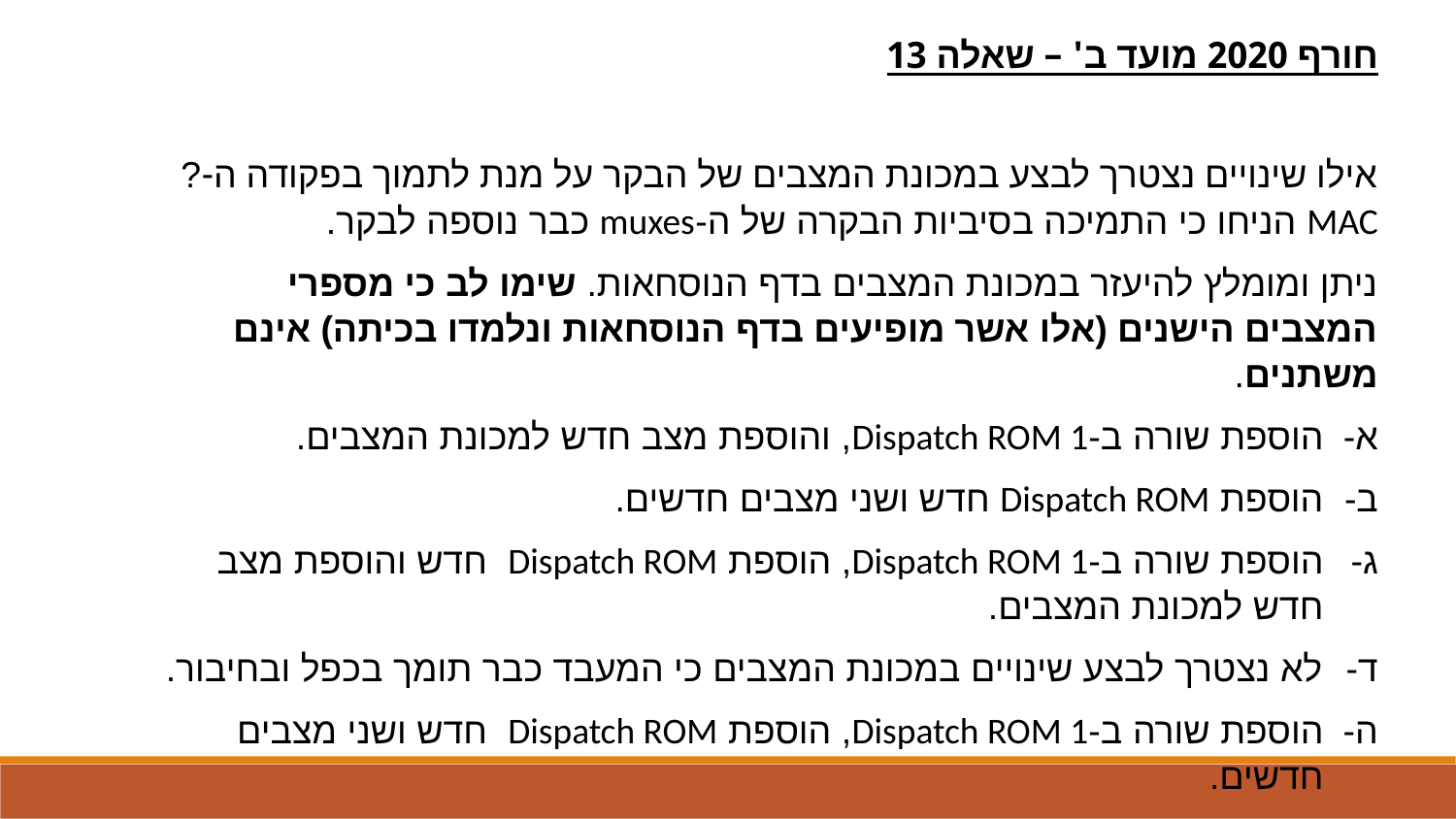

חורף 2020 מועד ב' – שאלה 13
אילו שינויים נצטרך לבצע במכונת המצבים של הבקר על מנת לתמוך בפקודה ה-?MAC הניחו כי התמיכה בסיביות הבקרה של ה-muxes כבר נוספה לבקר.
ניתן ומומלץ להיעזר במכונת המצבים בדף הנוסחאות. שימו לב כי מספרי המצבים הישנים (אלו אשר מופיעים בדף הנוסחאות ונלמדו בכיתה) אינם משתנים.
הוספת שורה ב-Dispatch ROM 1, והוספת מצב חדש למכונת המצבים.
הוספת Dispatch ROM חדש ושני מצבים חדשים.
הוספת שורה ב-Dispatch ROM 1, הוספת Dispatch ROM  חדש והוספת מצב חדש למכונת המצבים.
לא נצטרך לבצע שינויים במכונת המצבים כי המעבד כבר תומך בכפל ובחיבור.
הוספת שורה ב-Dispatch ROM 1, הוספת Dispatch ROM  חדש ושני מצבים חדשים.